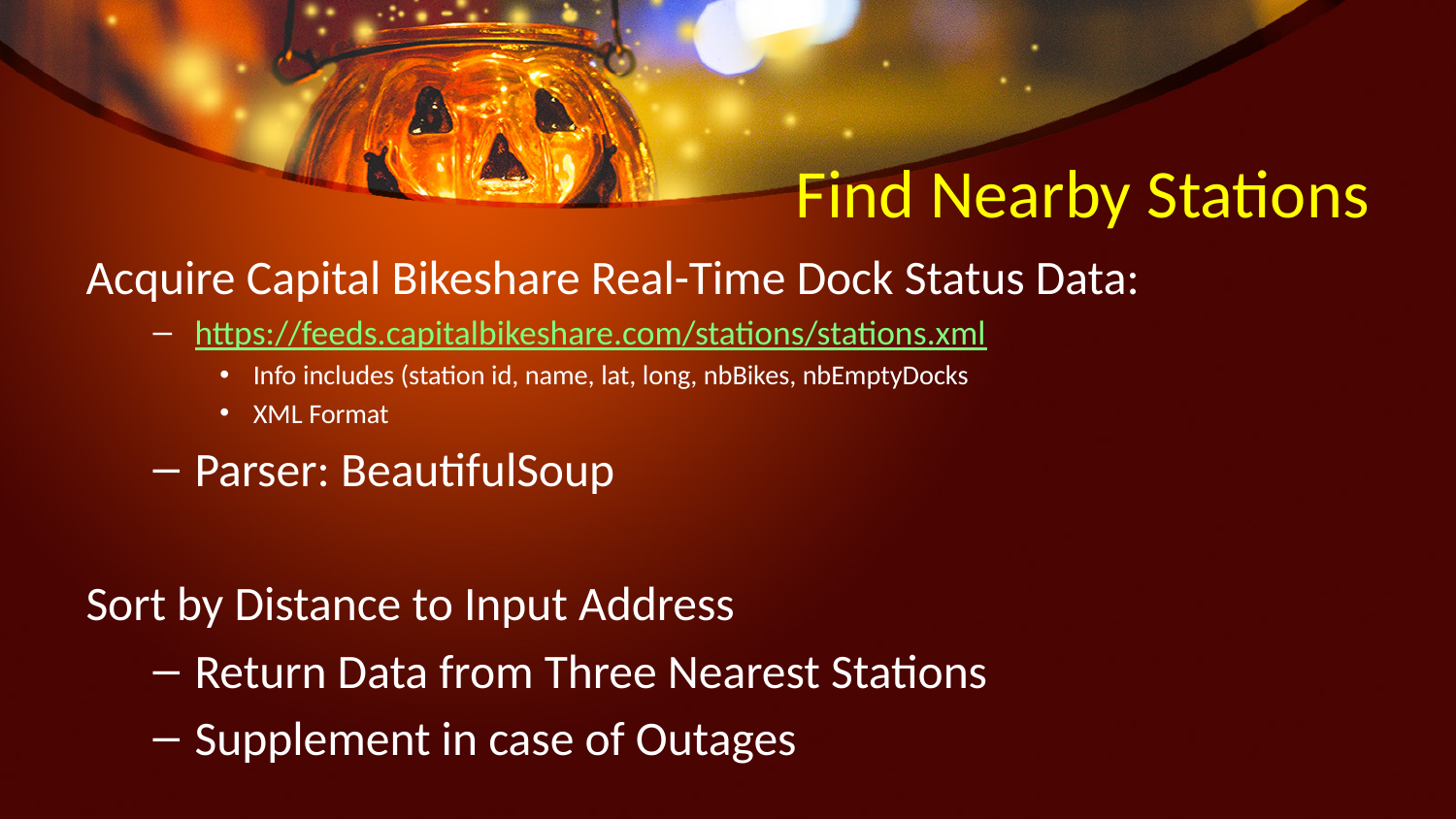

# Find Nearby Stations
Acquire Capital Bikeshare Real-Time Dock Status Data:
https://feeds.capitalbikeshare.com/stations/stations.xml
Info includes (station id, name, lat, long, nbBikes, nbEmptyDocks
XML Format
Parser: BeautifulSoup

Sort by Distance to Input Address
Return Data from Three Nearest Stations
Supplement in case of Outages